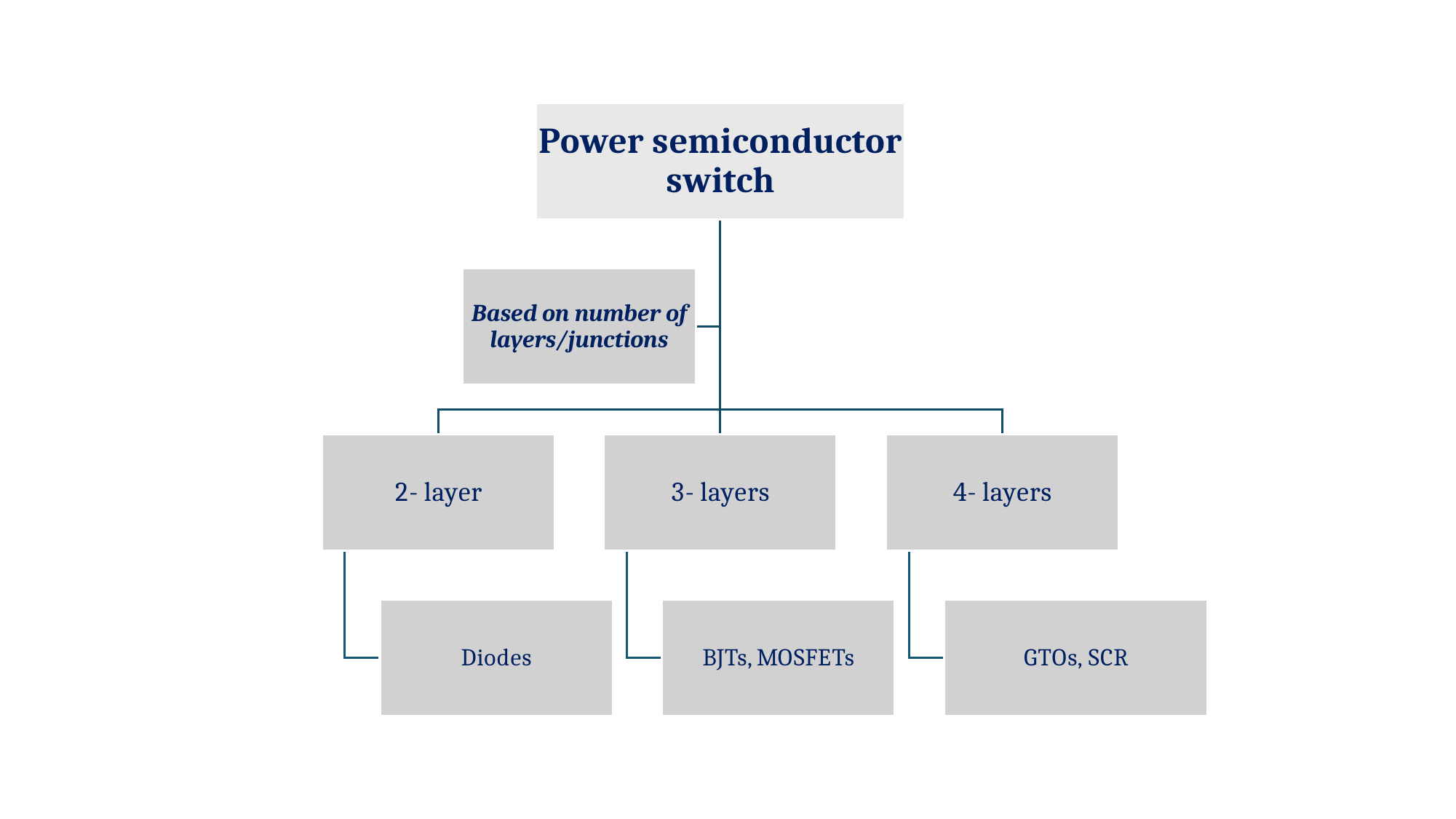

Power semiconductor switch
2- layer
Diodes
3- layers
BJTs, MOSFETs
4- layers
GTOs, SCR
Based on number of layers/junctions